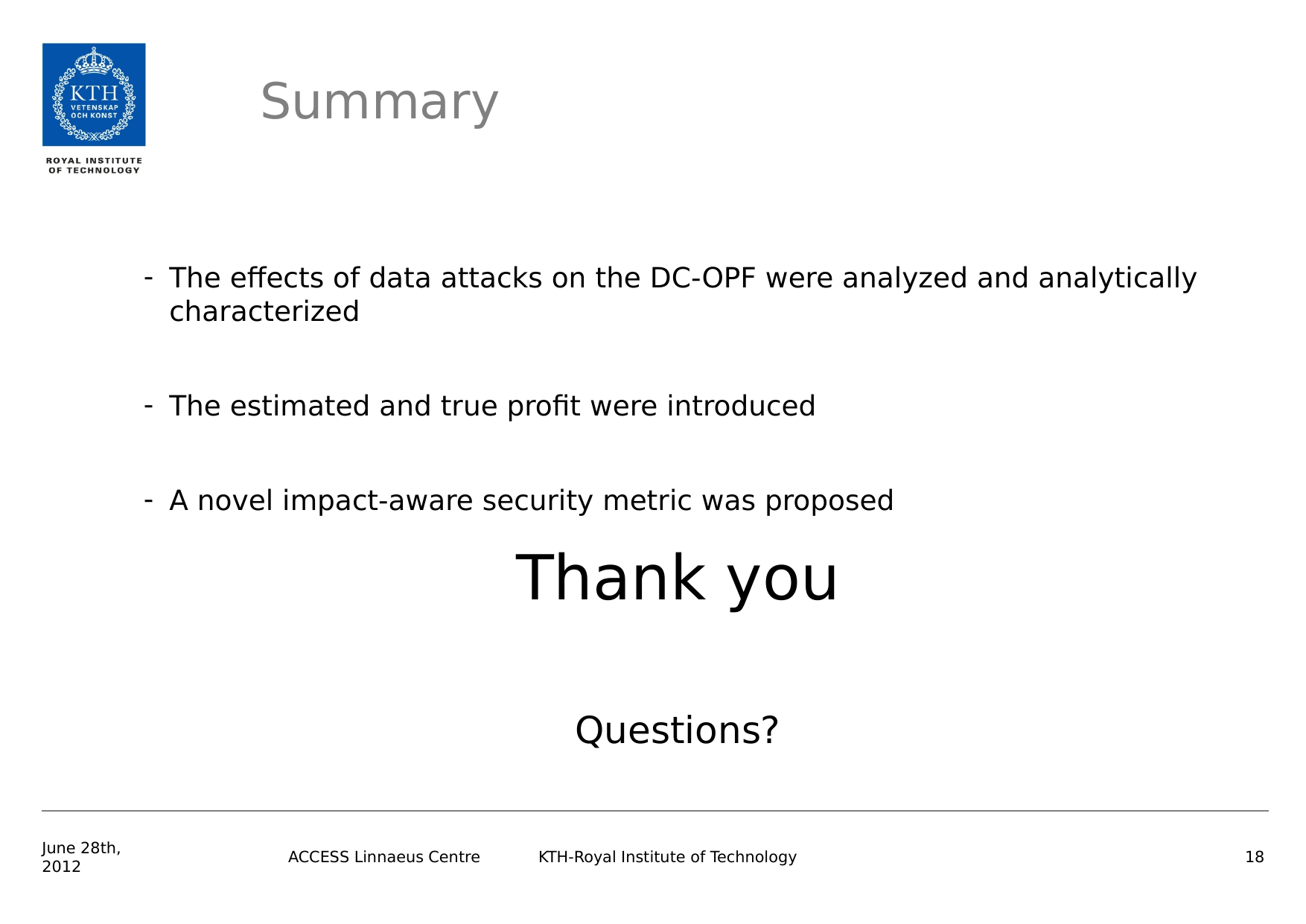

# Summary

The effects of data attacks on the DC-OPF were analyzed and analytically characterized

The estimated and true profit were introduced

A novel impact-aware security metric was proposed
Thank you

Questions?
June 28th, 2012
ACCESS Linnaeus Centre            KTH-Royal Institute of Technology
18